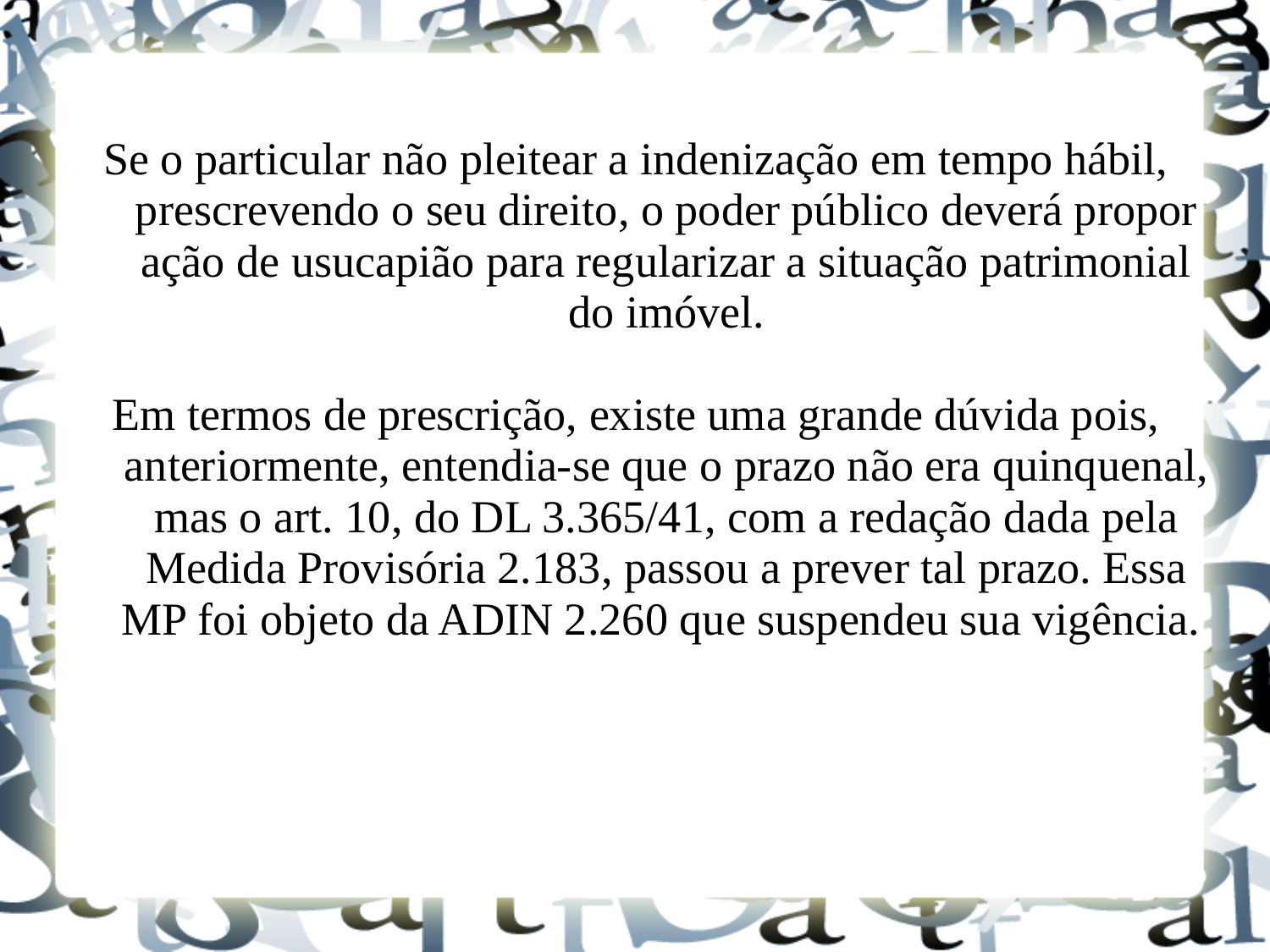

Se o particular não pleitear a indenização em tempo hábil, prescrevendo o seu direito, o poder público deverá propor ação de usucapião para regularizar a situação patrimonial do imóvel.

Em termos de prescrição, existe uma grande dúvida pois, anteriormente, entendia-se que o prazo não era quinquenal, mas o art. 10, do DL 3.365/41, com a redação dada pela Medida Provisória 2.183, passou a prever tal prazo. Essa MP foi objeto da ADIN 2.260 que suspendeu sua vigência.